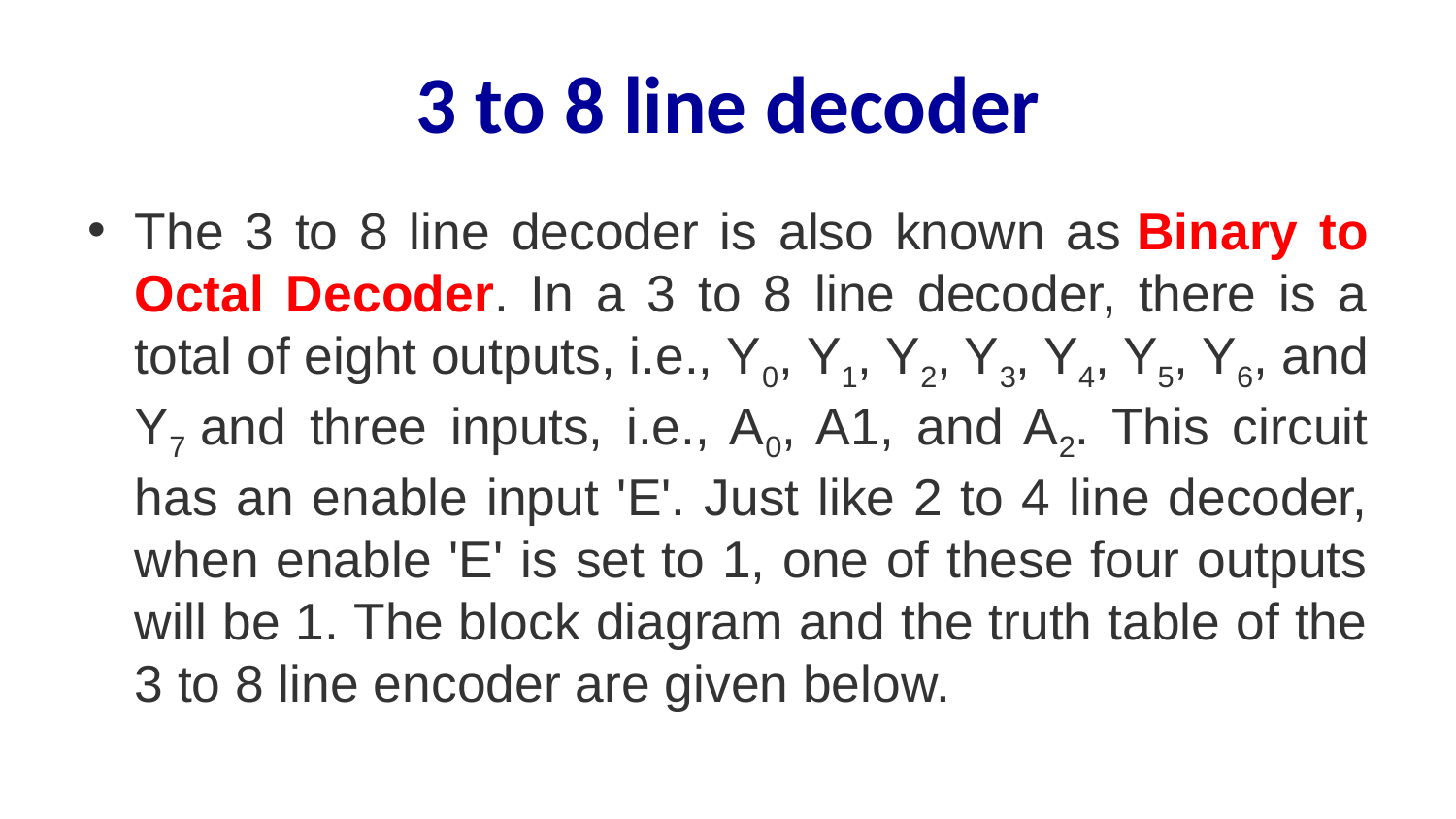

# 3 to 8 line decoder
The 3 to 8 line decoder is also known as Binary to Octal Decoder. In a 3 to 8 line decoder, there is a total of eight outputs, i.e., Y0, Y1, Y2, Y3, Y4, Y5, Y6, and Y7 and three inputs, i.e., A0, A1, and A2. This circuit has an enable input 'E'. Just like 2 to 4 line decoder, when enable 'E' is set to 1, one of these four outputs will be 1. The block diagram and the truth table of the 3 to 8 line encoder are given below.